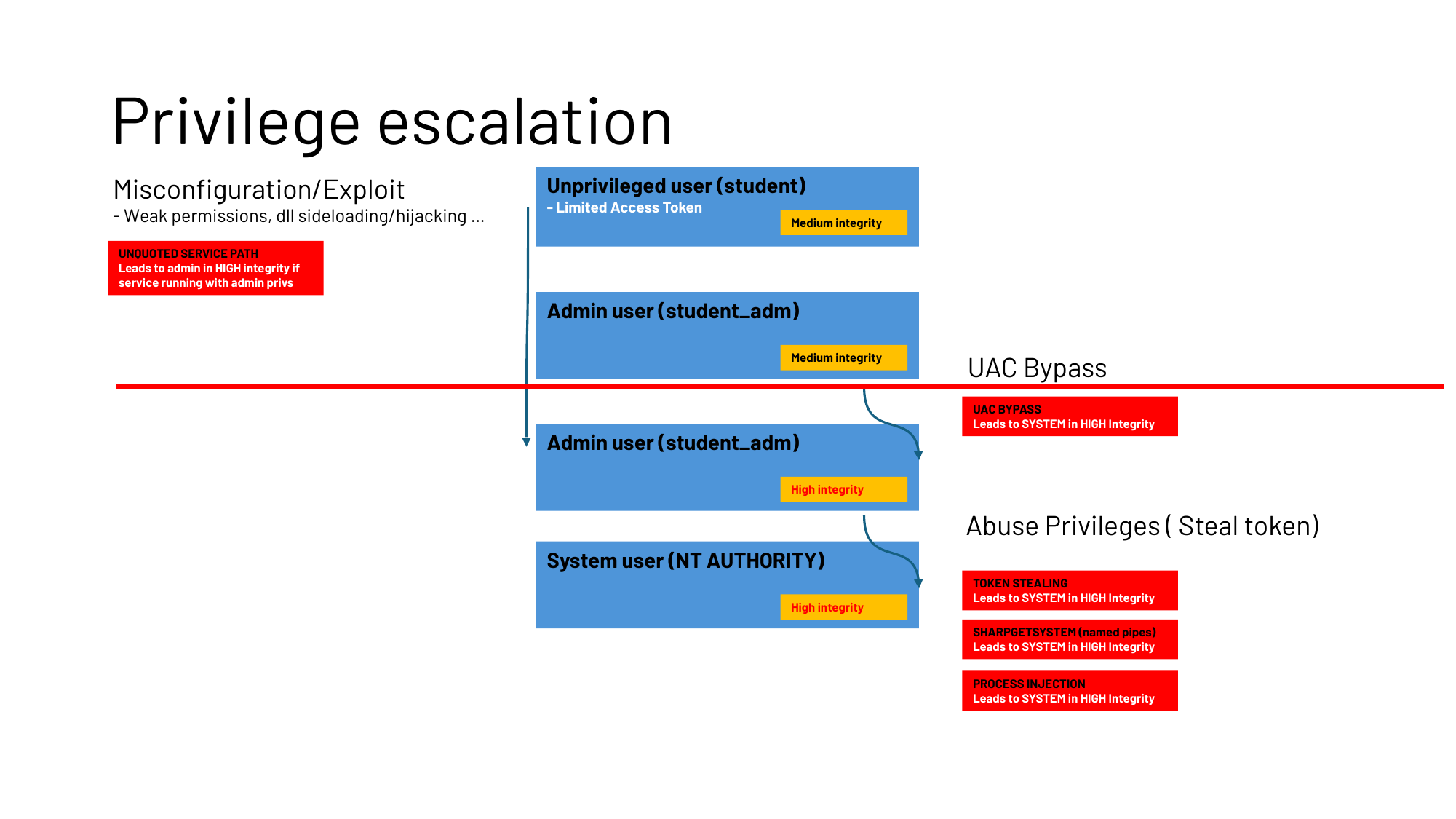

# Privilege escalation
Misconfiguration/Exploit
- Weak permissions, dll sideloading/hijacking …
Unprivileged user (student)
- Limited Access Token
Medium integrity
UNQUOTED SERVICE PATH
Leads to admin in HIGH integrity if service running with admin privs
Admin user (student_adm)
Medium integrity
UAC Bypass
UAC BYPASS
Leads to SYSTEM in HIGH Integrity
Admin user (student_adm)
High integrity
Abuse Privileges ( Steal token)
System user (NT AUTHORITY)
TOKEN STEALING
Leads to SYSTEM in HIGH Integrity
High integrity
SHARPGETSYSTEM (named pipes)
Leads to SYSTEM in HIGH Integrity
PROCESS INJECTION
Leads to SYSTEM in HIGH Integrity